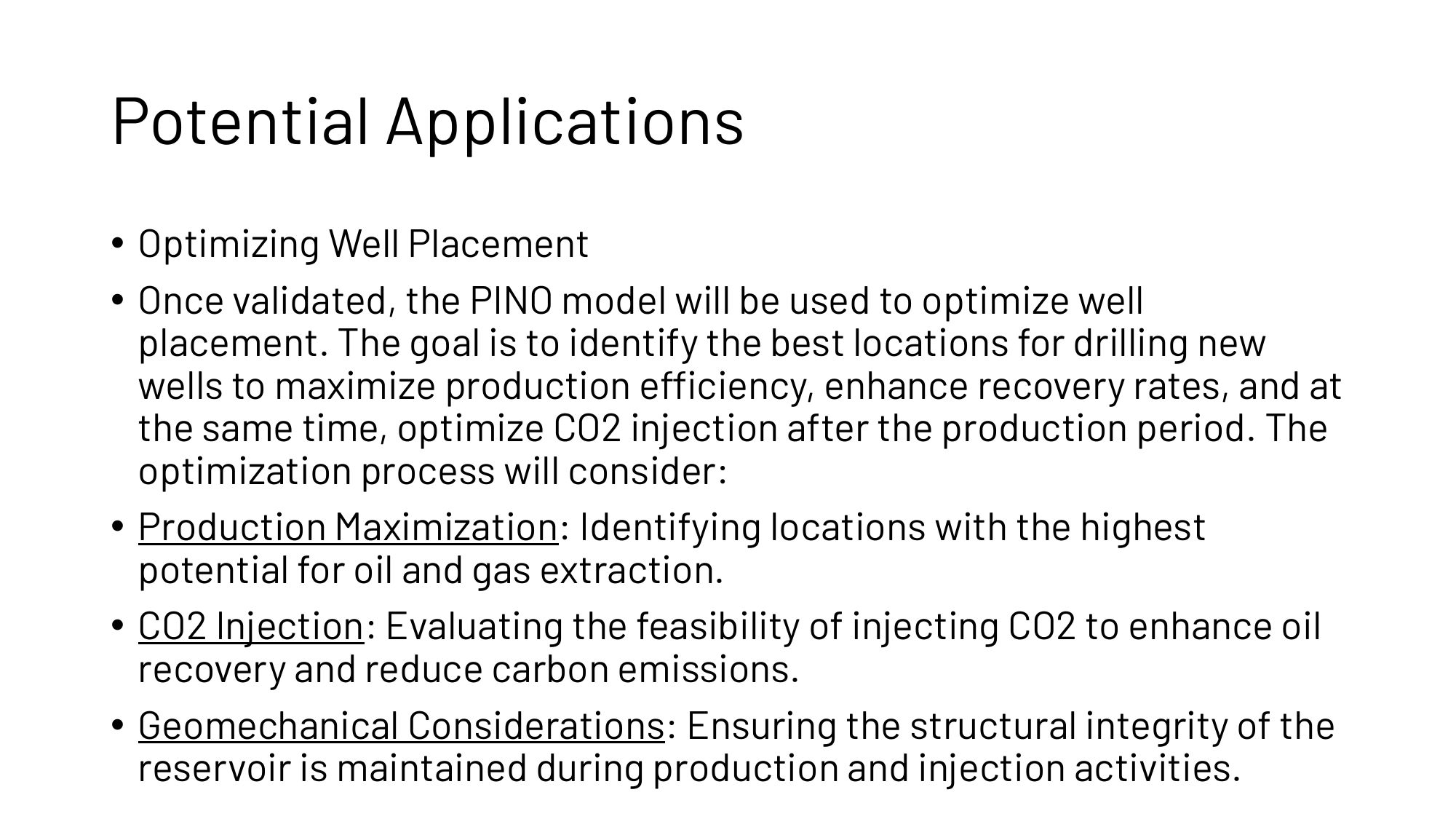

# Potential Applications
Optimizing Well Placement
Once validated, the PINO model will be used to optimize well placement. The goal is to identify the best locations for drilling new wells to maximize production efficiency, enhance recovery rates, and at the same time, optimize CO2 injection after the production period. The optimization process will consider:
Production Maximization: Identifying locations with the highest potential for oil and gas extraction.
CO2 Injection: Evaluating the feasibility of injecting CO2 to enhance oil recovery and reduce carbon emissions.
Geomechanical Considerations: Ensuring the structural integrity of the reservoir is maintained during production and injection activities.